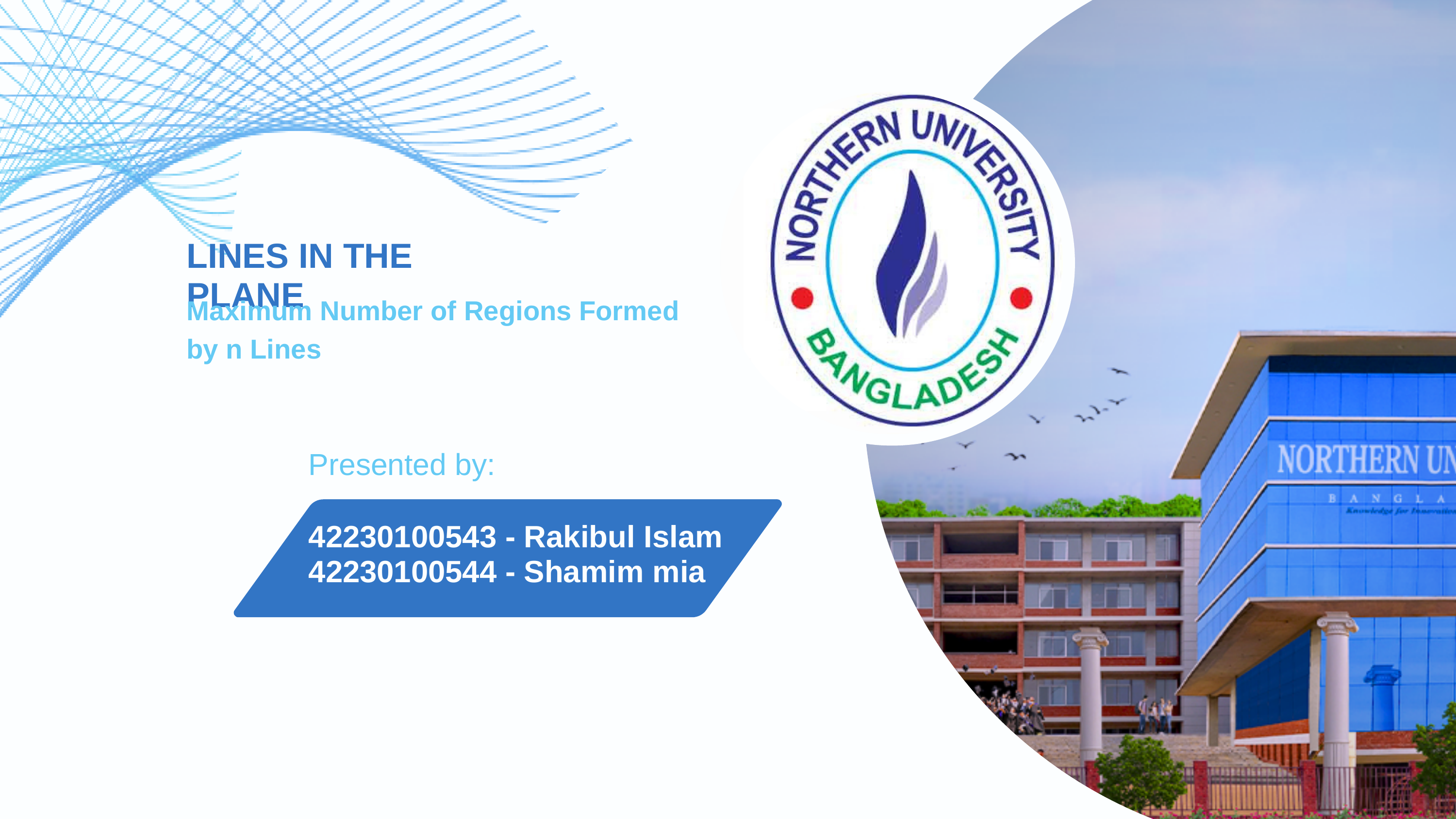

LINES IN THE PLANE
Maximum Number of Regions Formed by n Lines
Presented by:

42230100543 - Rakibul Islam
42230100544 - Shamim mia